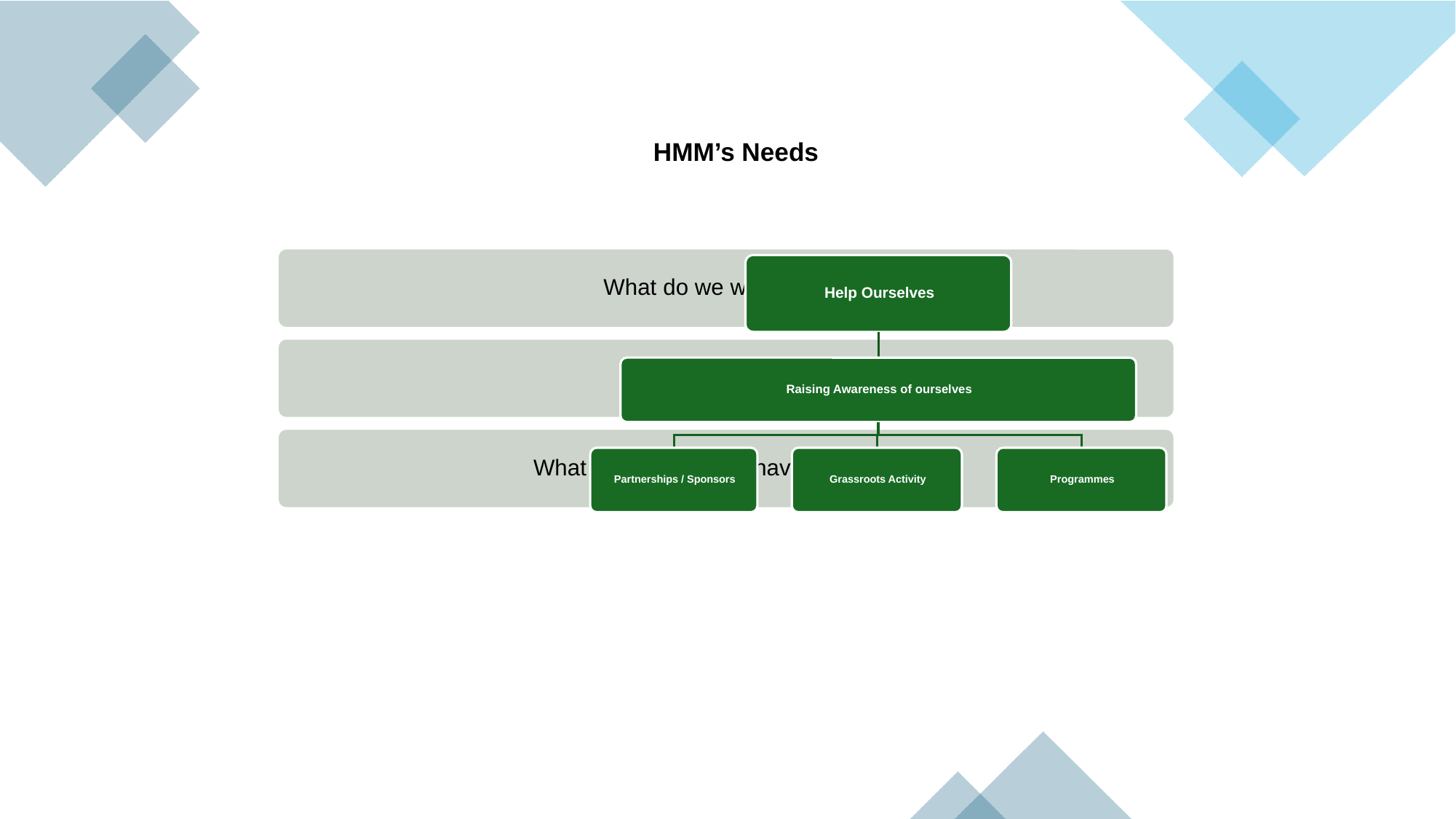

HMM’s Needs
What methods do we have to do that?
How do we do that?
What do we want to do?
Help Ourselves
Raising Awareness of ourselves
Partnerships / Sponsors
Grassroots Activity
Programmes